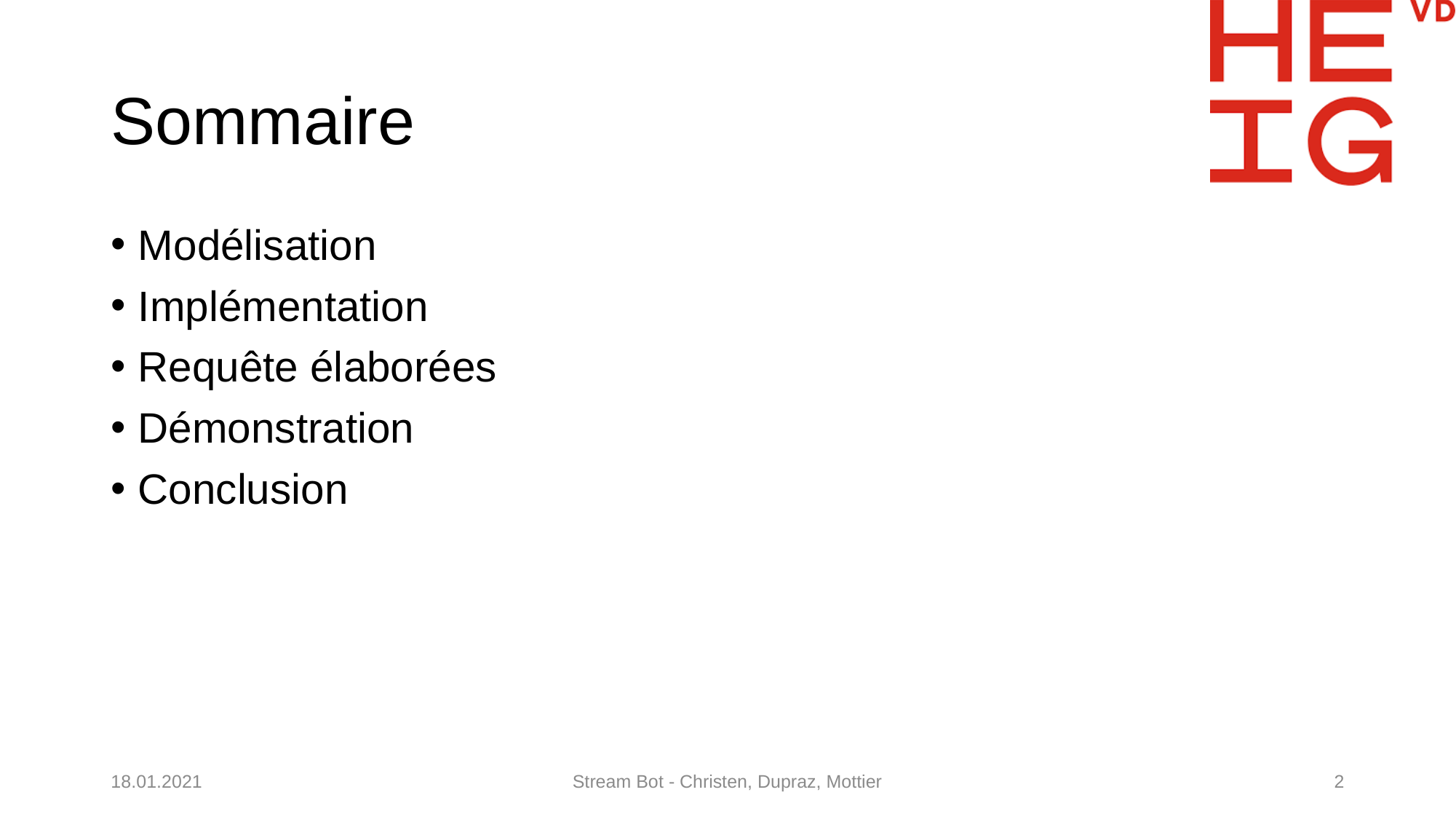

# Sommaire
Modélisation
Implémentation
Requête élaborées
Démonstration
Conclusion

18.01.2021
Stream Bot - Christen, Dupraz, Mottier
2